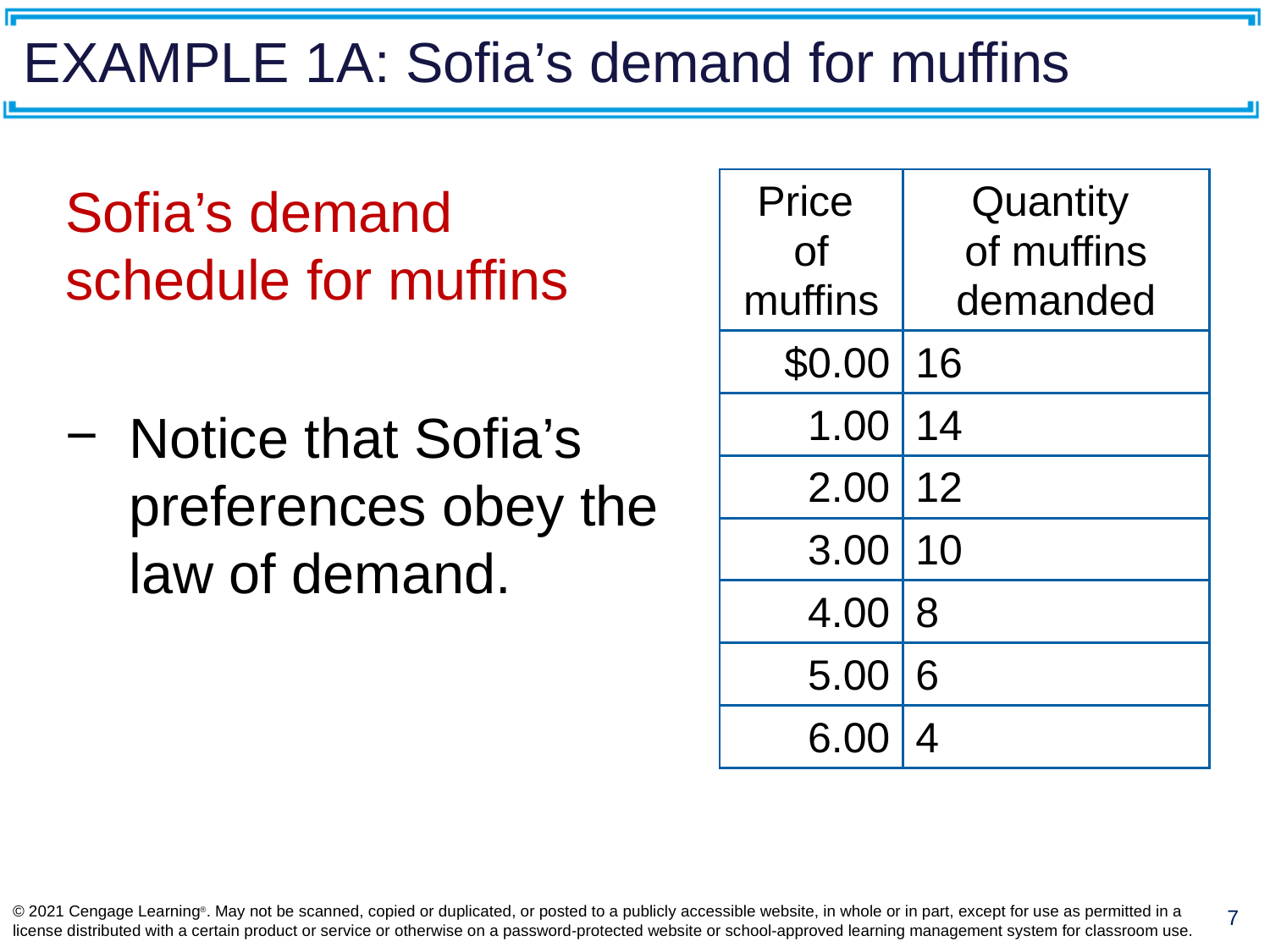

# EXAMPLE 1A: Sofia’s demand for muffins
Sofia’s demand schedule for muffins

Notice that Sofia’s preferences obey the law of demand.
| Price of muffins | Quantity of muffins demanded |
| --- | --- |
| $0.00 | 16 |
| 1.00 | 14 |
| 2.00 | 12 |
| 3.00 | 10 |
| 4.00 | 8 |
| 5.00 | 6 |
| 6.00 | 4 |
© 2021 Cengage Learning®. May not be scanned, copied or duplicated, or posted to a publicly accessible website, in whole or in part, except for use as permitted in a license distributed with a certain product or service or otherwise on a password-protected website or school-approved learning management system for classroom use.
7